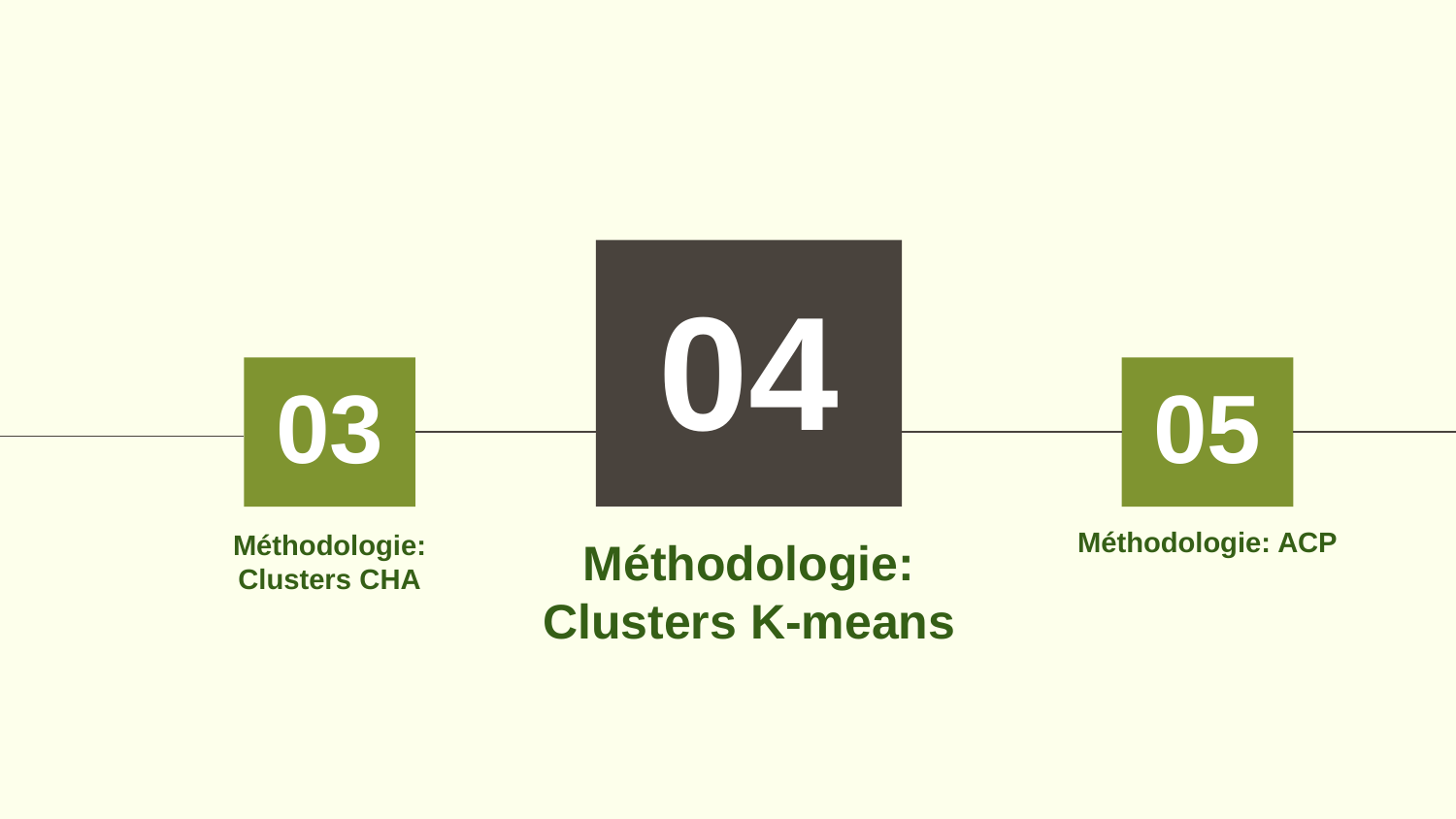

04
03
05
Méthodologie: ACP

# Méthodologie: Clusters CHA
Méthodologie: Clusters K-means